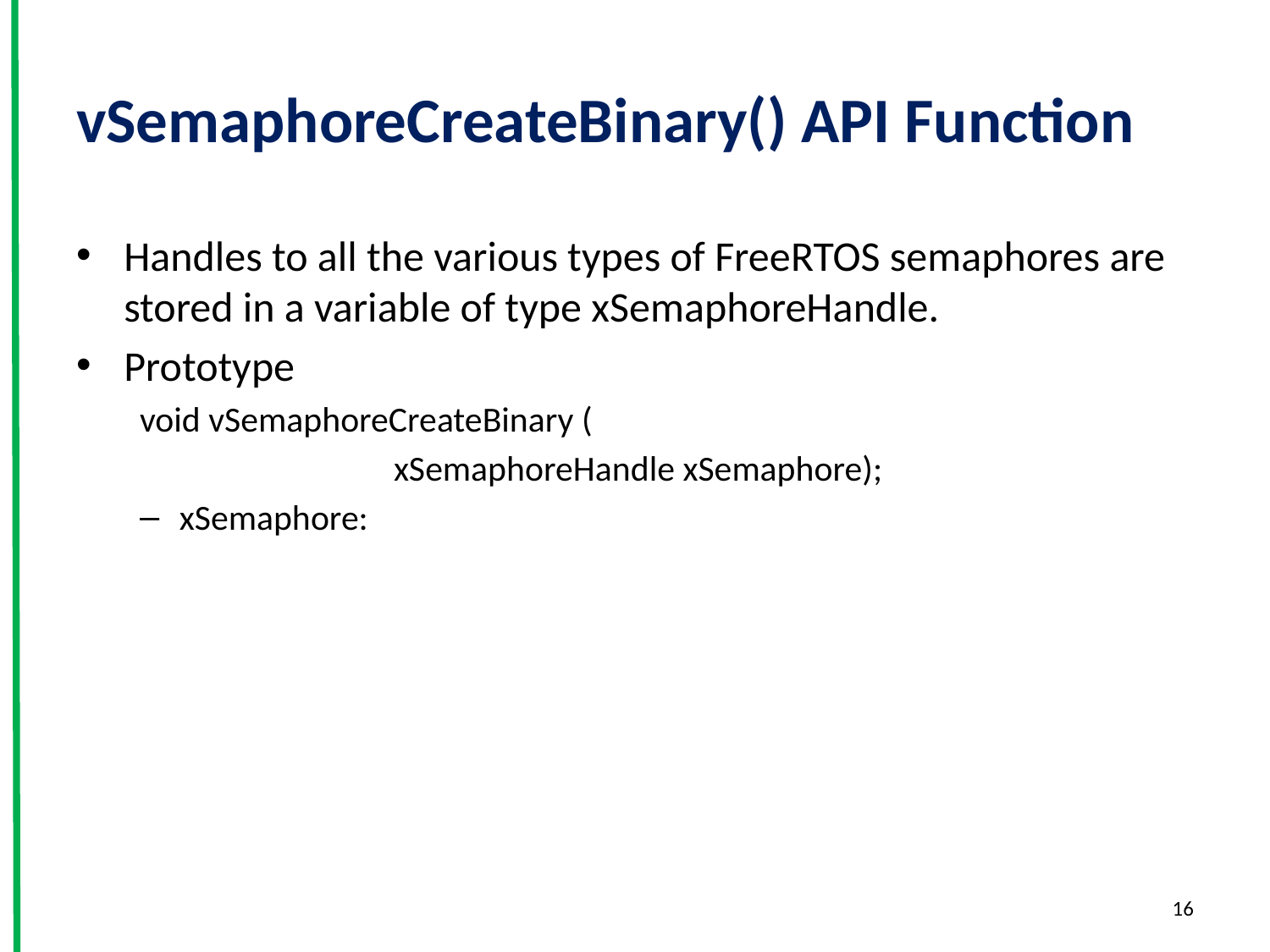

# vSemaphoreCreateBinary() API Function
Handles to all the various types of FreeRTOS semaphores are stored in a variable of type xSemaphoreHandle.
Prototype
void vSemaphoreCreateBinary (
		xSemaphoreHandle xSemaphore);
xSemaphore:
16